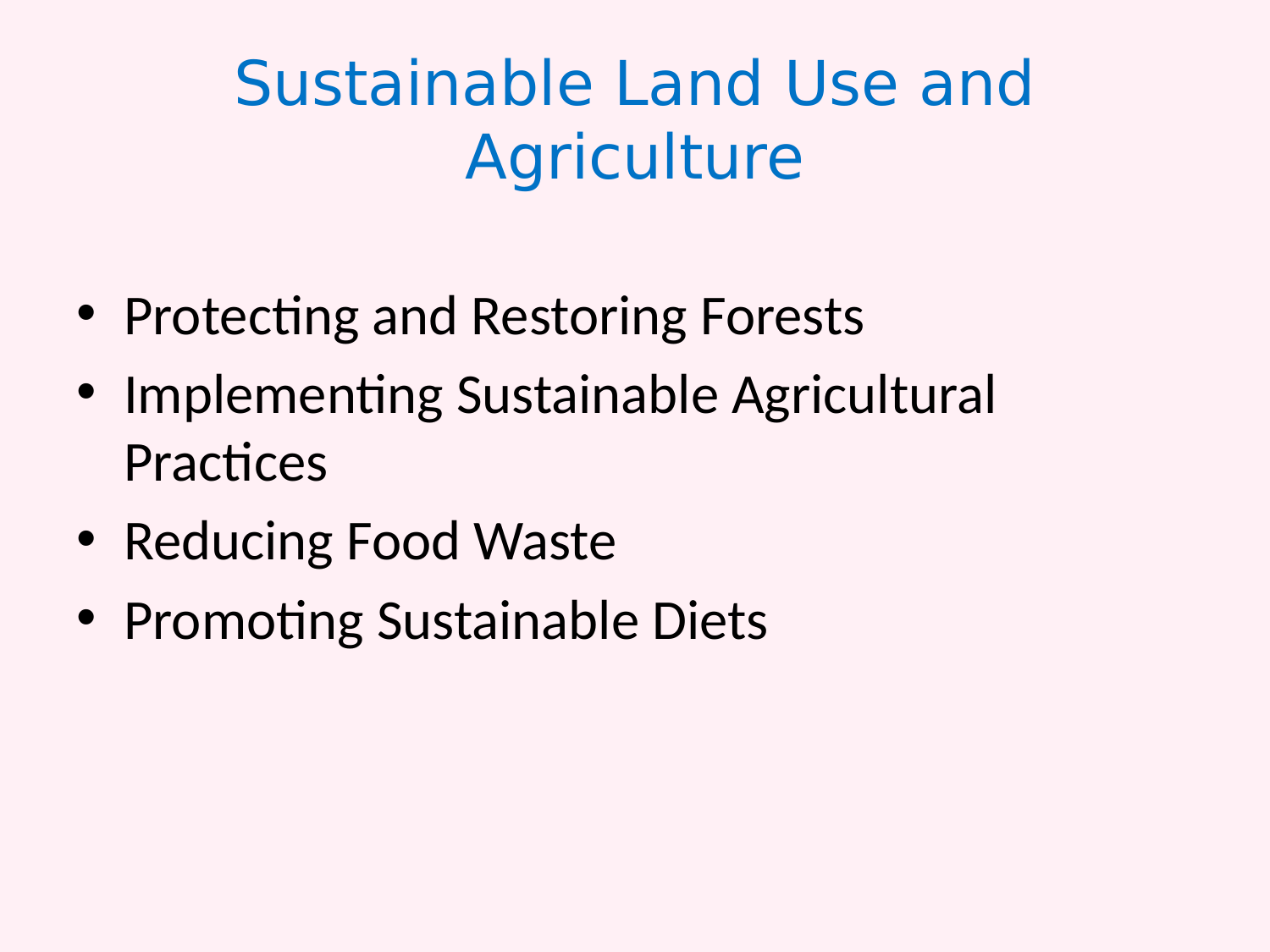

# Sustainable Land Use and Agriculture

Protecting and Restoring Forests
Implementing Sustainable Agricultural Practices
Reducing Food Waste
Promoting Sustainable Diets